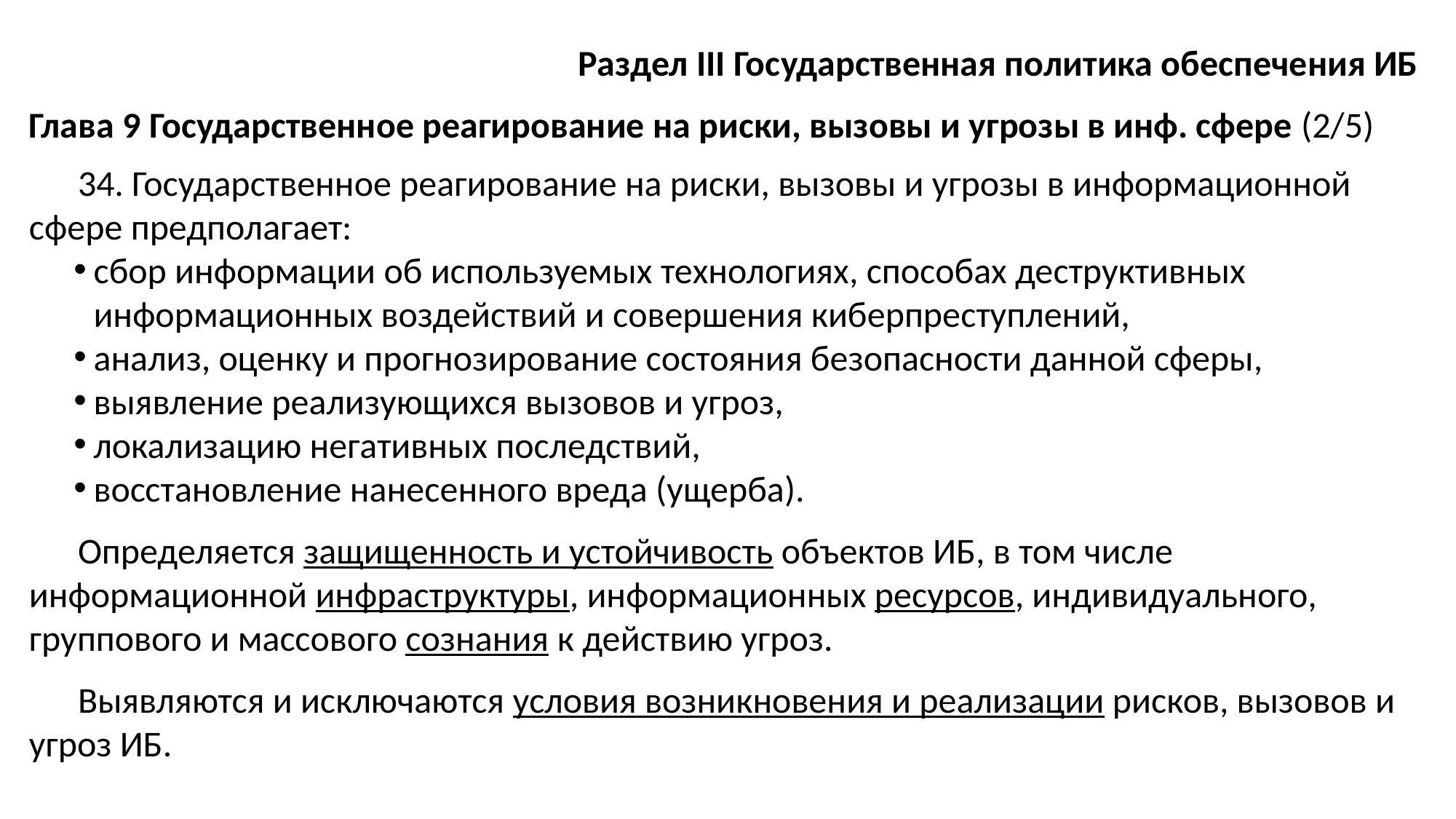

Раздел III Государственная политика обеспечения ИБ
Глава 9 Государственное реагирование на риски, вызовы и угрозы в инф. сфере (2/5)

34. Государственное реагирование на риски, вызовы и угрозы в информационной сфере предполагает:
сбор информации об используемых технологиях, способах деструктивных информационных воздействий и совершения киберпреступлений,
анализ, оценку и прогнозирование состояния безопасности данной сферы,
выявление реализующихся вызовов и угроз,
локализацию негативных последствий,
восстановление нанесенного вреда (ущерба).
Определяется защищенность и устойчивость объектов ИБ, в том числе информационной инфраструктуры, информационных ресурсов, индивидуального, группового и массового сознания к действию угроз.
Выявляются и исключаются условия возникновения и реализации рисков, вызовов и угроз ИБ.